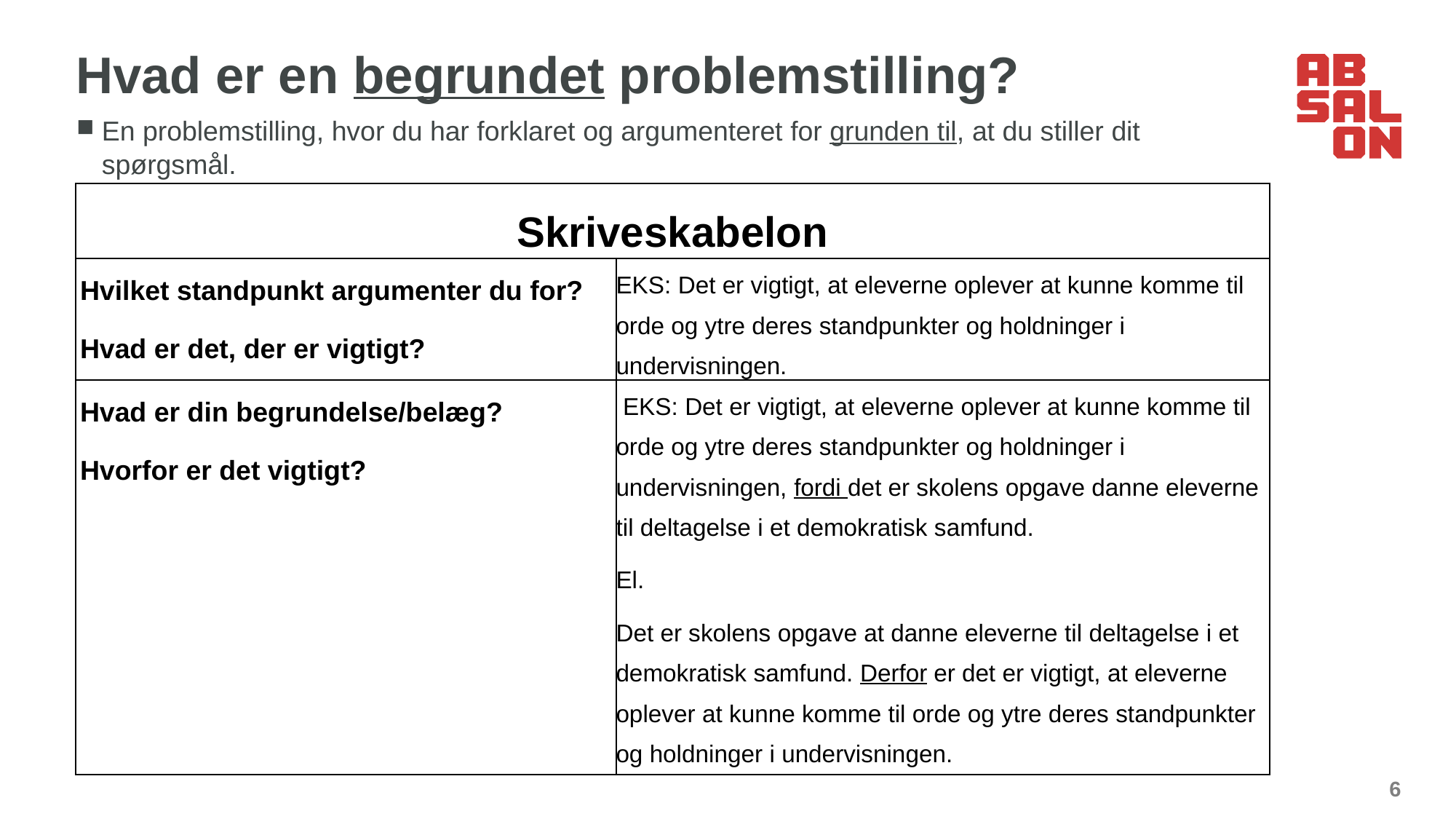

# Hvad er en begrundet problemstilling?
En problemstilling, hvor du har forklaret og argumenteret for grunden til, at du stiller dit spørgsmål.

| Skriveskabelon |  |
| --- | --- |
| Hvilket standpunkt argumenter du for? Hvad er det, der er vigtigt? | EKS: Det er vigtigt, at eleverne oplever at kunne komme til orde og ytre deres standpunkter og holdninger i undervisningen. |
| Hvad er din begrundelse/belæg? Hvorfor er det vigtigt? | EKS: Det er vigtigt, at eleverne oplever at kunne komme til orde og ytre deres standpunkter og holdninger i undervisningen, fordi det er skolens opgave danne eleverne til deltagelse i et demokratisk samfund. El. Det er skolens opgave at danne eleverne til deltagelse i et demokratisk samfund. Derfor er det er vigtigt, at eleverne oplever at kunne komme til orde og ytre deres standpunkter og holdninger i undervisningen. |
6
02-09-2024